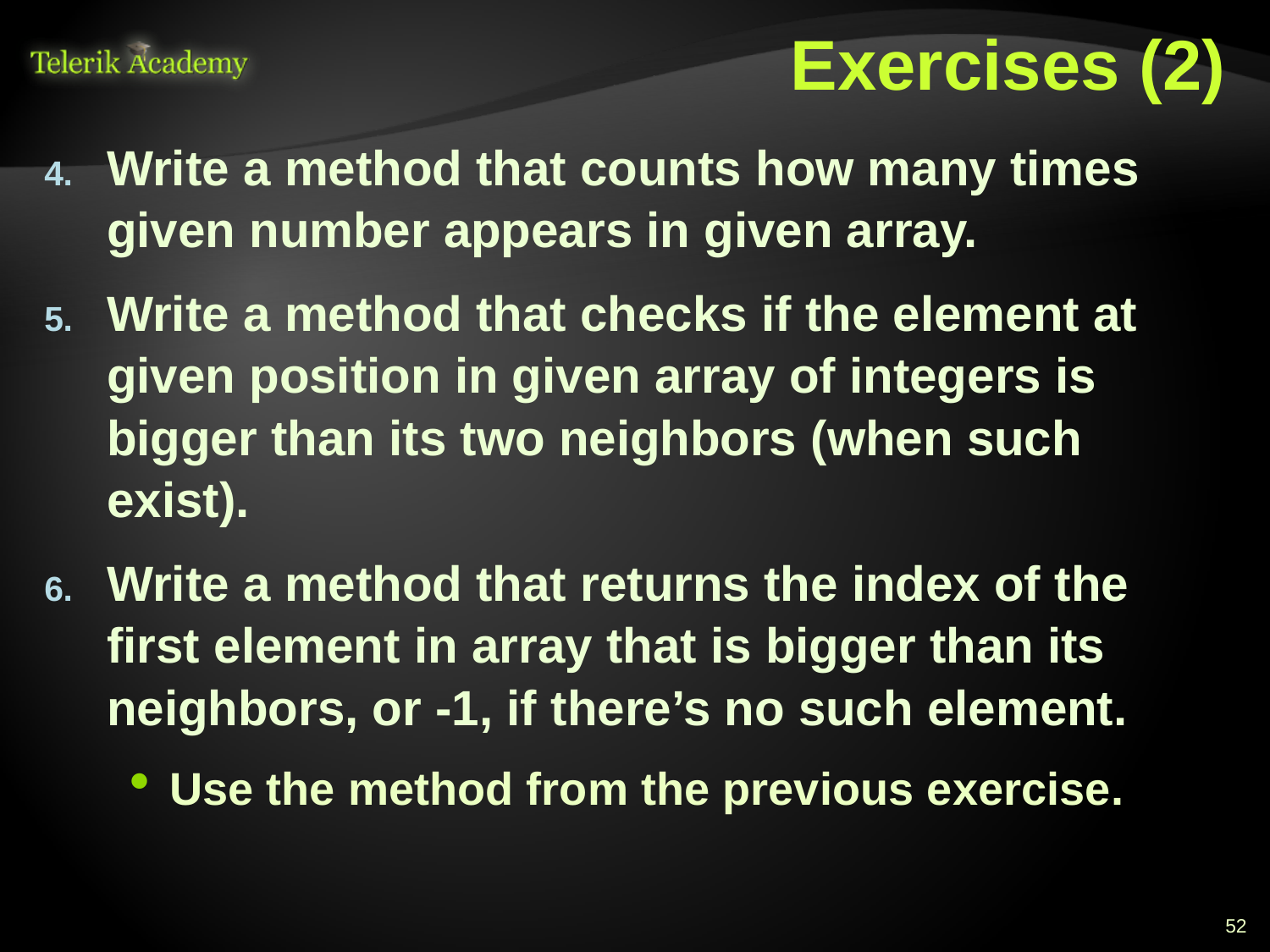

# Exercises (2)
Write a method that counts how many times given number appears in given array.
Write a method that checks if the element at given position in given array of integers is bigger than its two neighbors (when such exist).
Write a method that returns the index of the first element in array that is bigger than its neighbors, or -1, if there’s no such element.
Use the method from the previous exercise.
52